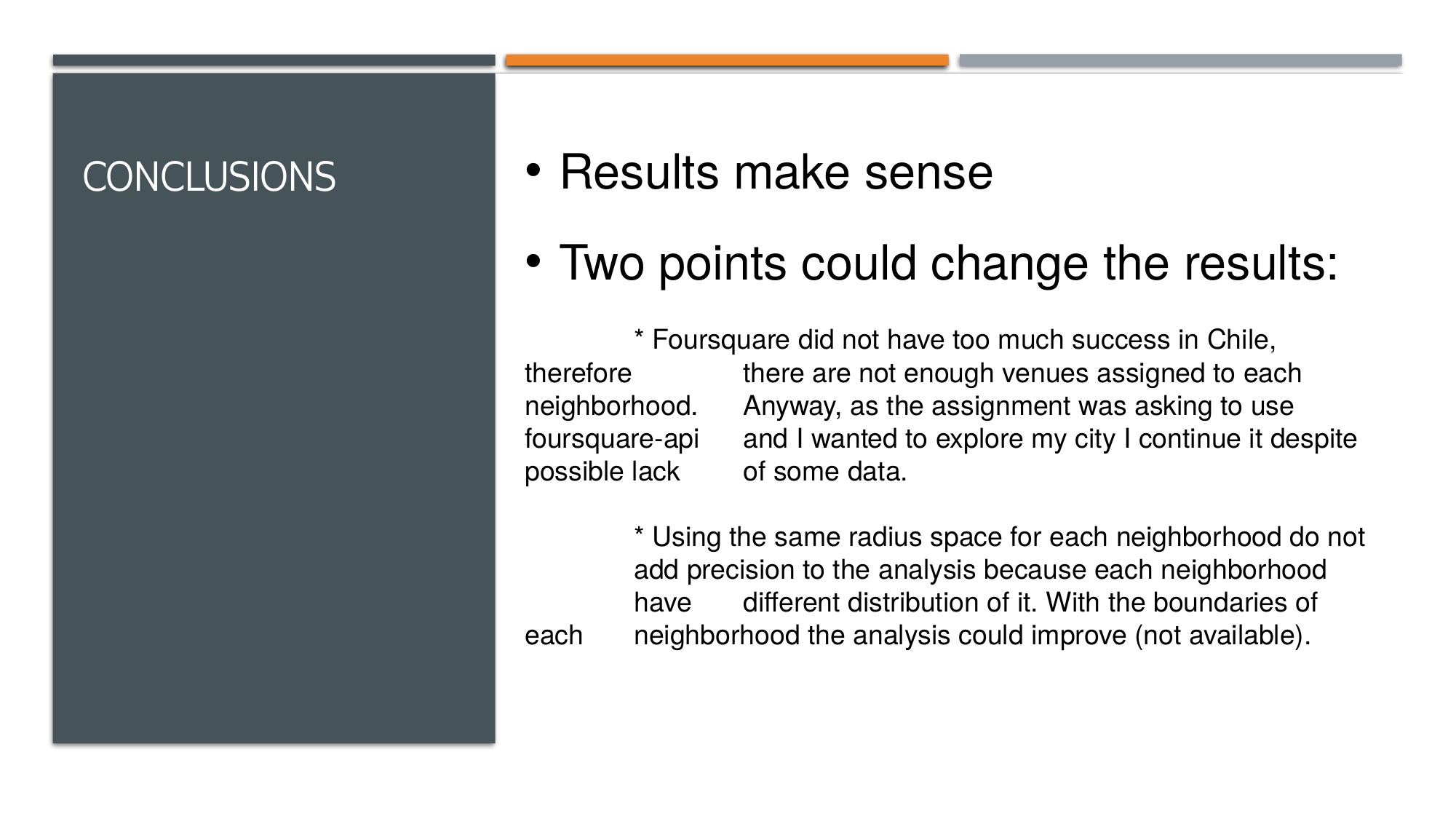

# conclusions
Results make sense

Two points could change the results:

	* Foursquare did not have too much success in Chile, therefore 	there are not enough venues assigned to each neighborhood. 	Anyway, as the assignment was asking to use foursquare-api 	and I wanted to explore my city I continue it despite possible lack 	of some data.

	* Using the same radius space for each neighborhood do not 	add precision to the analysis because each neighborhood 	have 	different distribution of it. With the boundaries of each 	neighborhood the analysis could improve (not available).